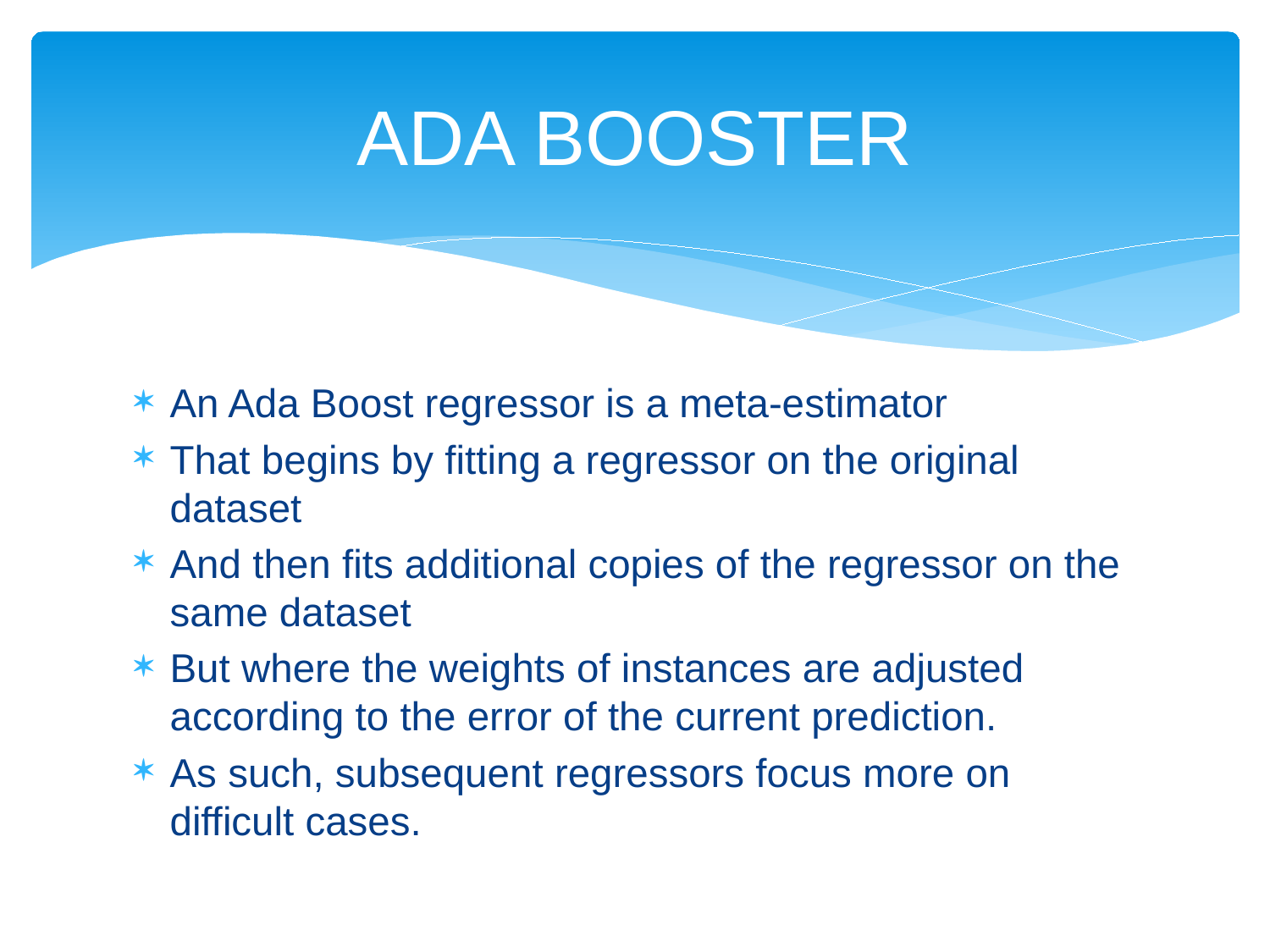

# ADA BOOSTER
An Ada Boost regressor is a meta-estimator
That begins by fitting a regressor on the original dataset
And then fits additional copies of the regressor on the same dataset
But where the weights of instances are adjusted according to the error of the current prediction.
As such, subsequent regressors focus more on difficult cases.